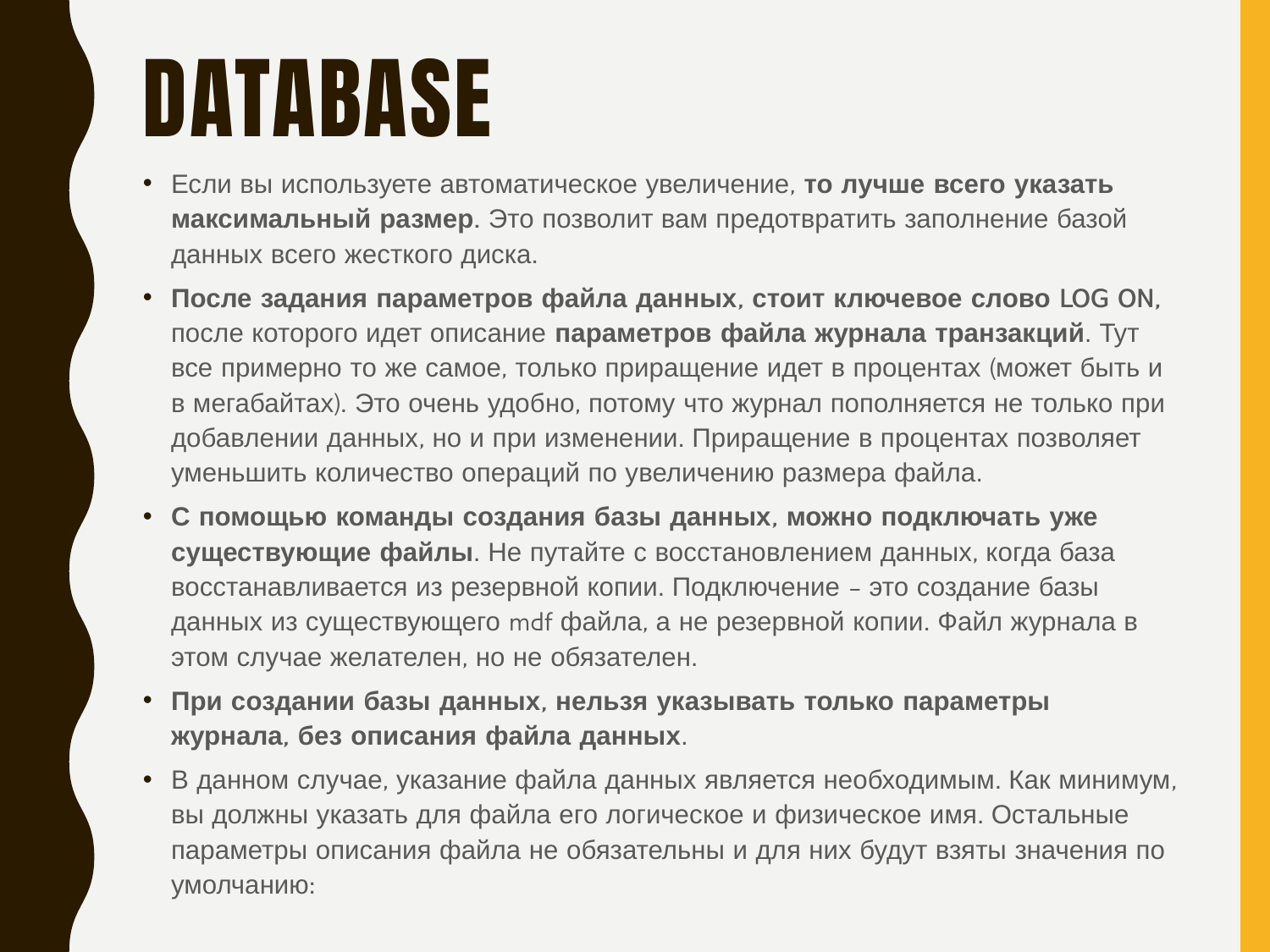

# DATABASE
Если вы используете автоматическое увеличение, то лучше всего указать максимальный размер. Это позволит вам предотвратить заполнение базой данных всего жесткого диска.
После задания параметров файла данных, стоит ключевое слово LOG ON, после которого идет описание параметров файла журнала транзакций. Тут все примерно то же самое, только приращение идет в процентах (может быть и в мегабайтах). Это очень удобно, потому что журнал пополняется не только при добавлении данных, но и при изменении. Приращение в процентах позволяет уменьшить количество операций по увеличению размера файла.
С помощью команды создания базы данных, можно подключать уже существующие файлы. Не путайте с восстановлением данных, когда база восстанавливается из резервной копии. Подключение – это создание базы данных из существующего mdf файла, а не резервной копии. Файл журнала в этом случае желателен, но не обязателен.
При создании базы данных, нельзя указывать только параметры журнала, без описания файла данных.
В данном случае, указание файла данных является необходимым. Как минимум, вы должны указать для файла его логическое и физическое имя. Остальные параметры описания файла не обязательны и для них будут взяты значения по умолчанию: